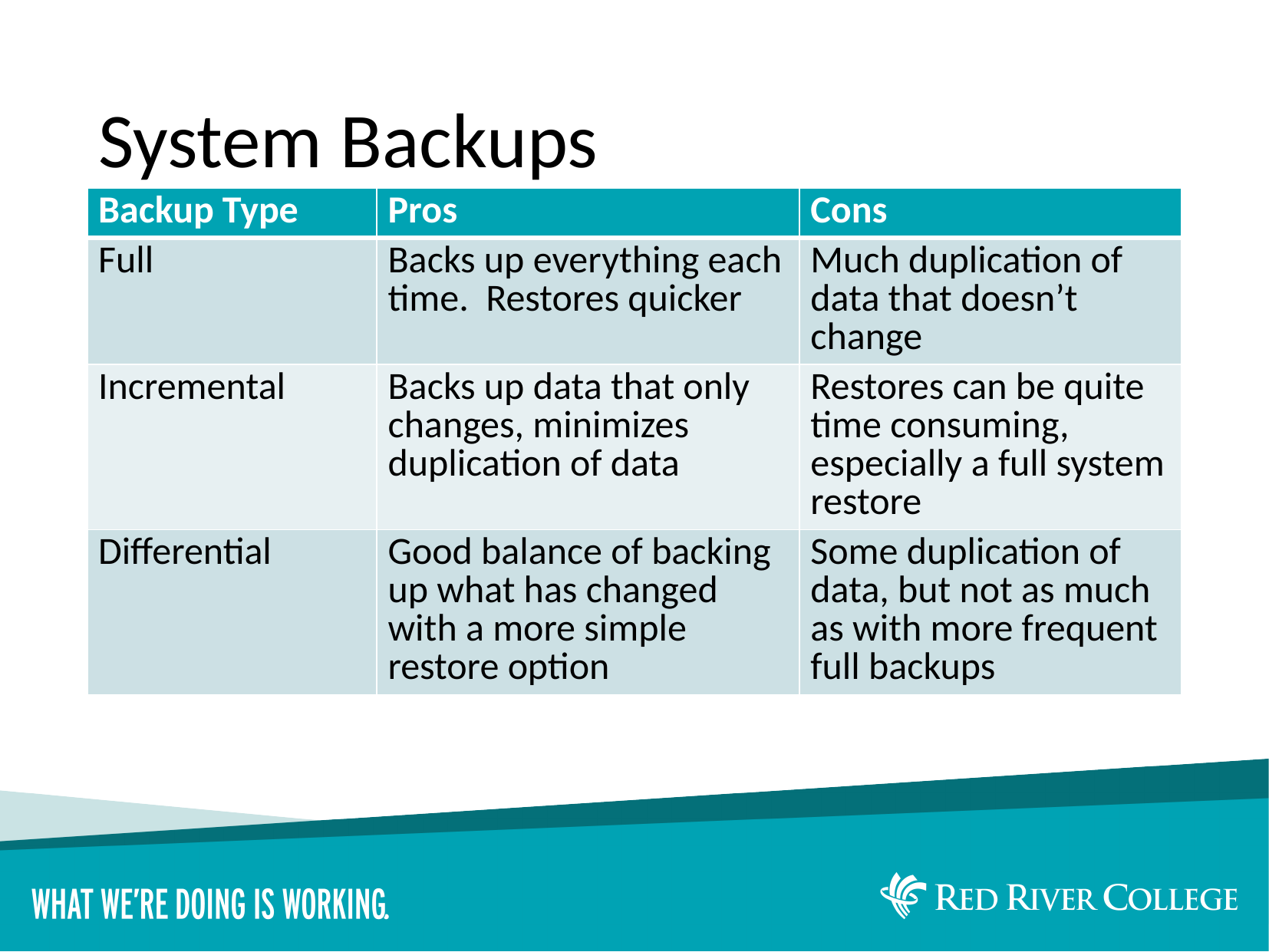

# System Backups
| Backup Type | Pros | Cons |
| --- | --- | --- |
| Full | Backs up everything each time. Restores quicker | Much duplication of data that doesn’t change |
| Incremental | Backs up data that only changes, minimizes duplication of data | Restores can be quite time consuming, especially a full system restore |
| Differential | Good balance of backing up what has changed with a more simple restore option | Some duplication of data, but not as much as with more frequent full backups |